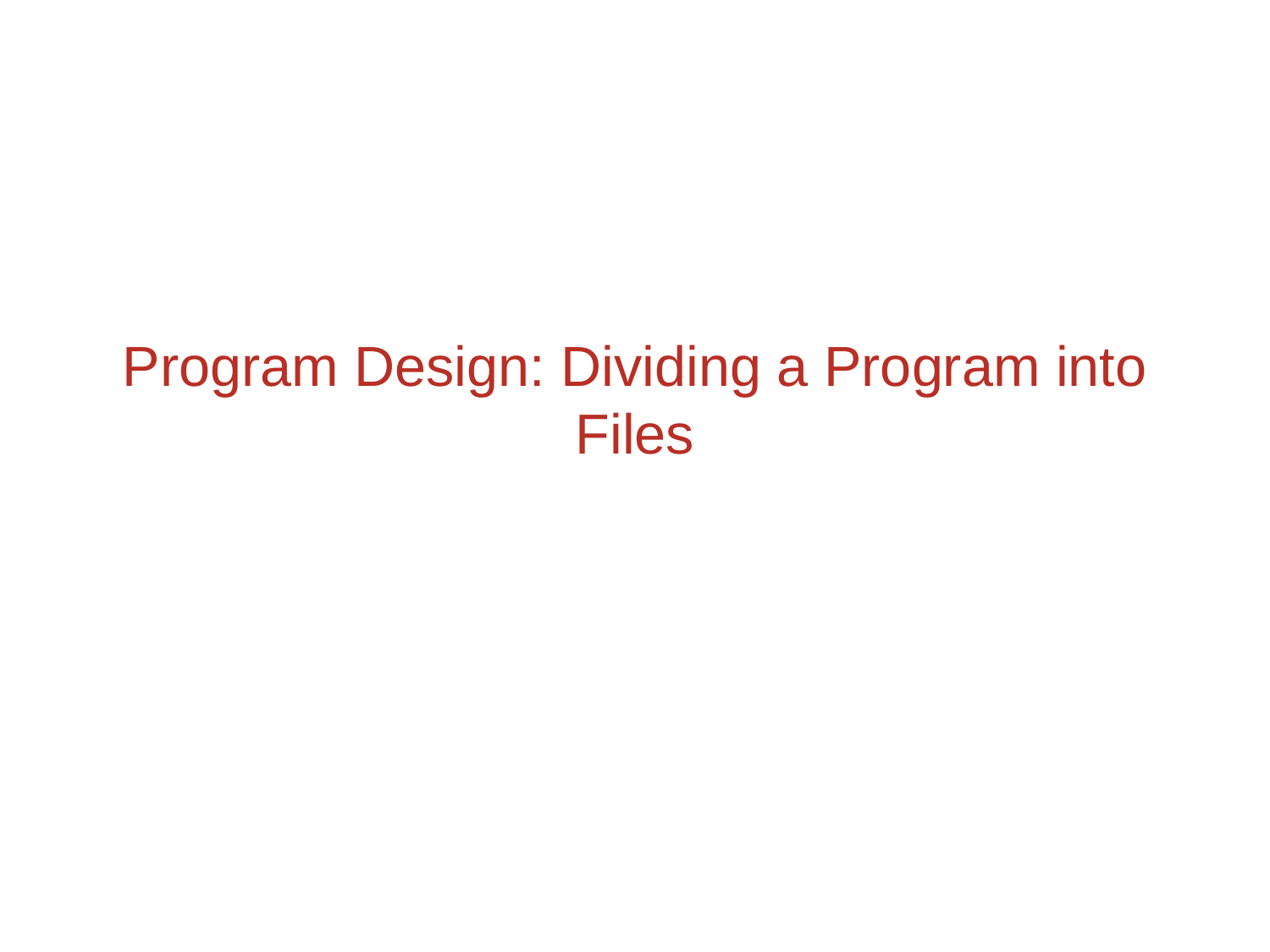

Program Design: Dividing a Program into Files